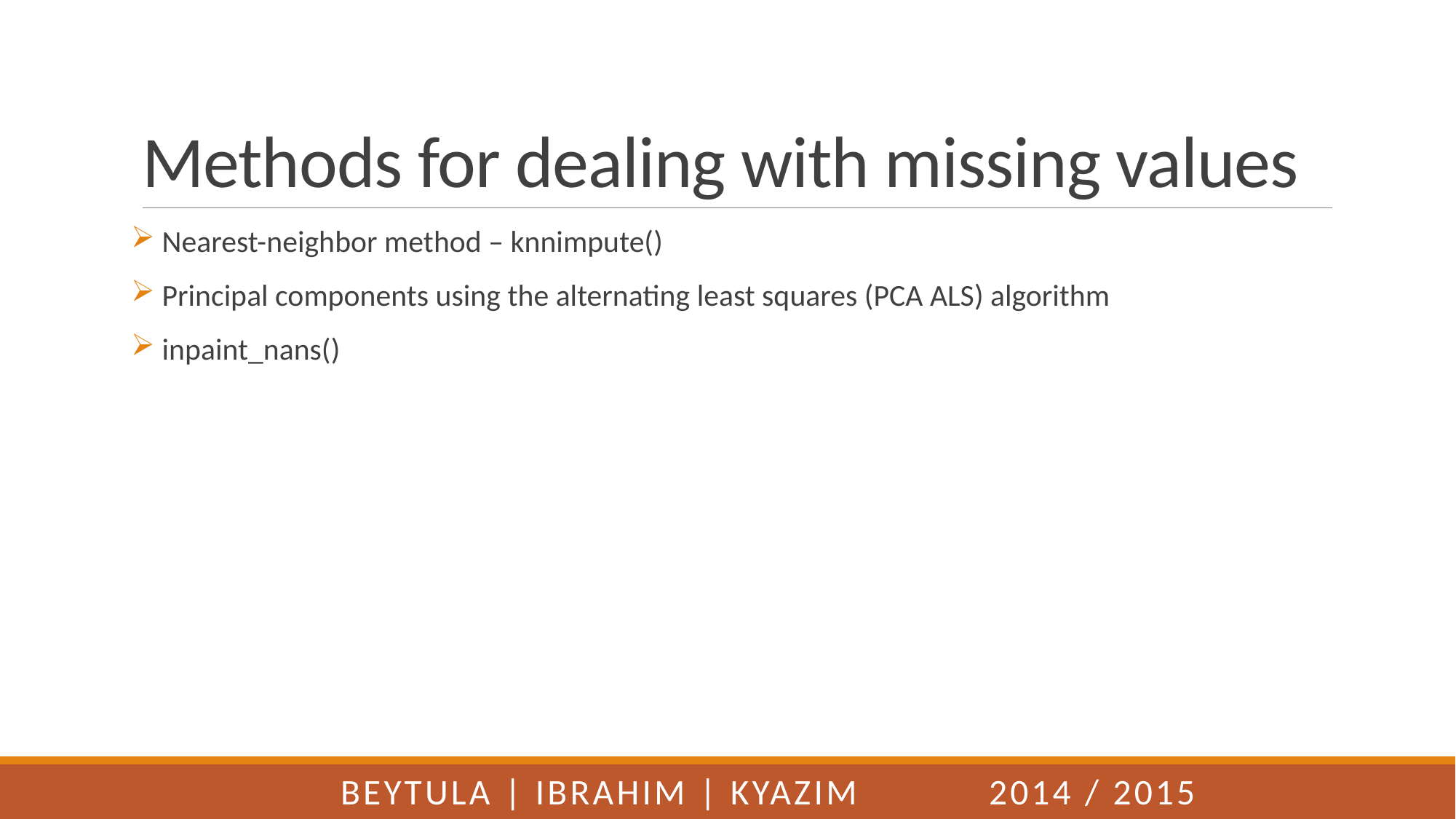

# Methods for dealing with missing values
 Nearest-neighbor method – knnimpute()
 Principal components using the alternating least squares (PCA ALS) algorithm
 inpaint_nans()
Beytula | Ibrahim | Kyazim 					2014 / 2015